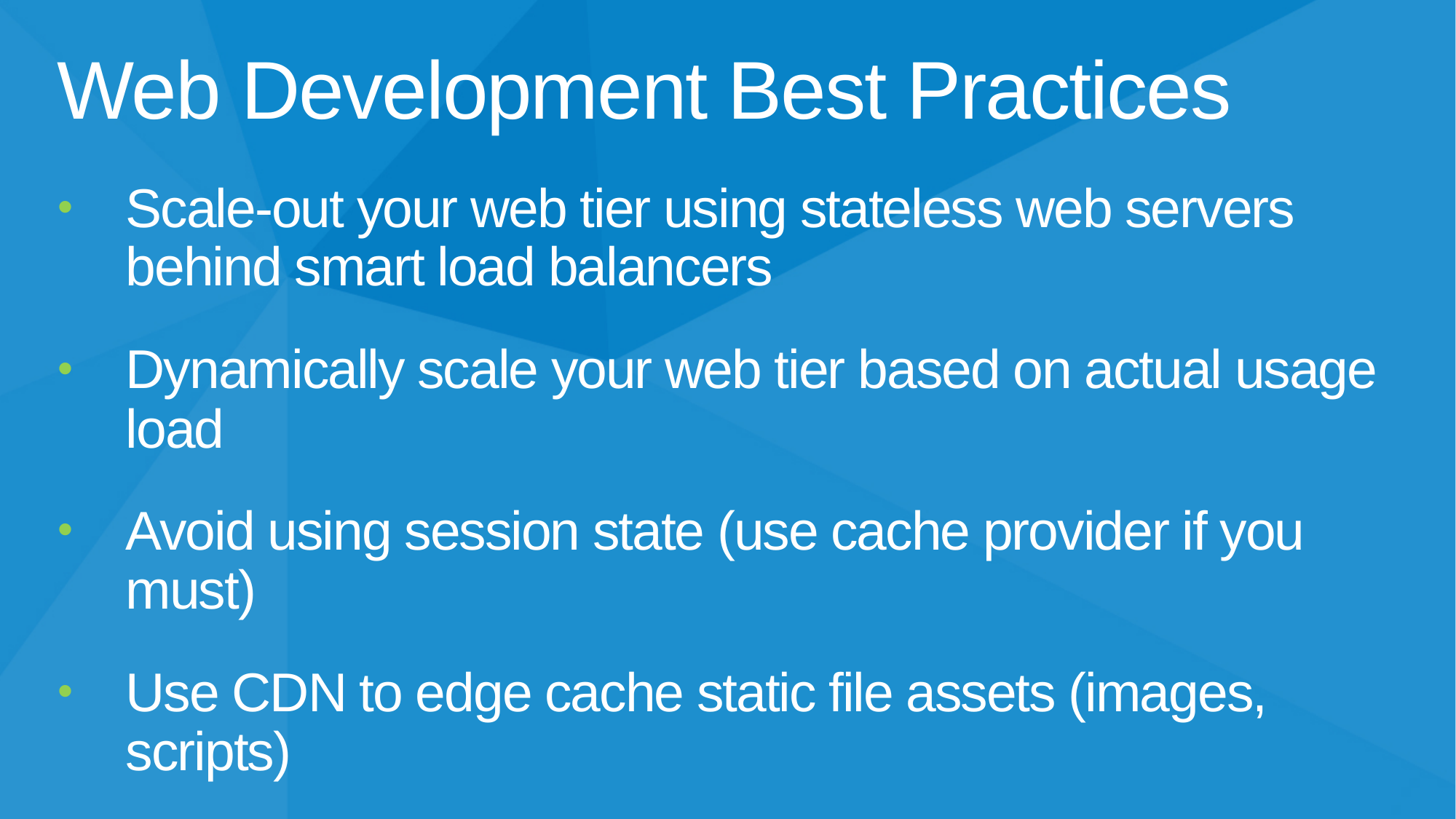

# Web Development Best Practices
Scale-out your web tier using stateless web servers    behind smart load balancers

Dynamically scale your web tier based on actual usage load

Avoid using session state (use cache provider if you must)

Use CDN to edge cache static file assets (images, scripts)

Use .NET 4.5’s async support to avoid blocking calls